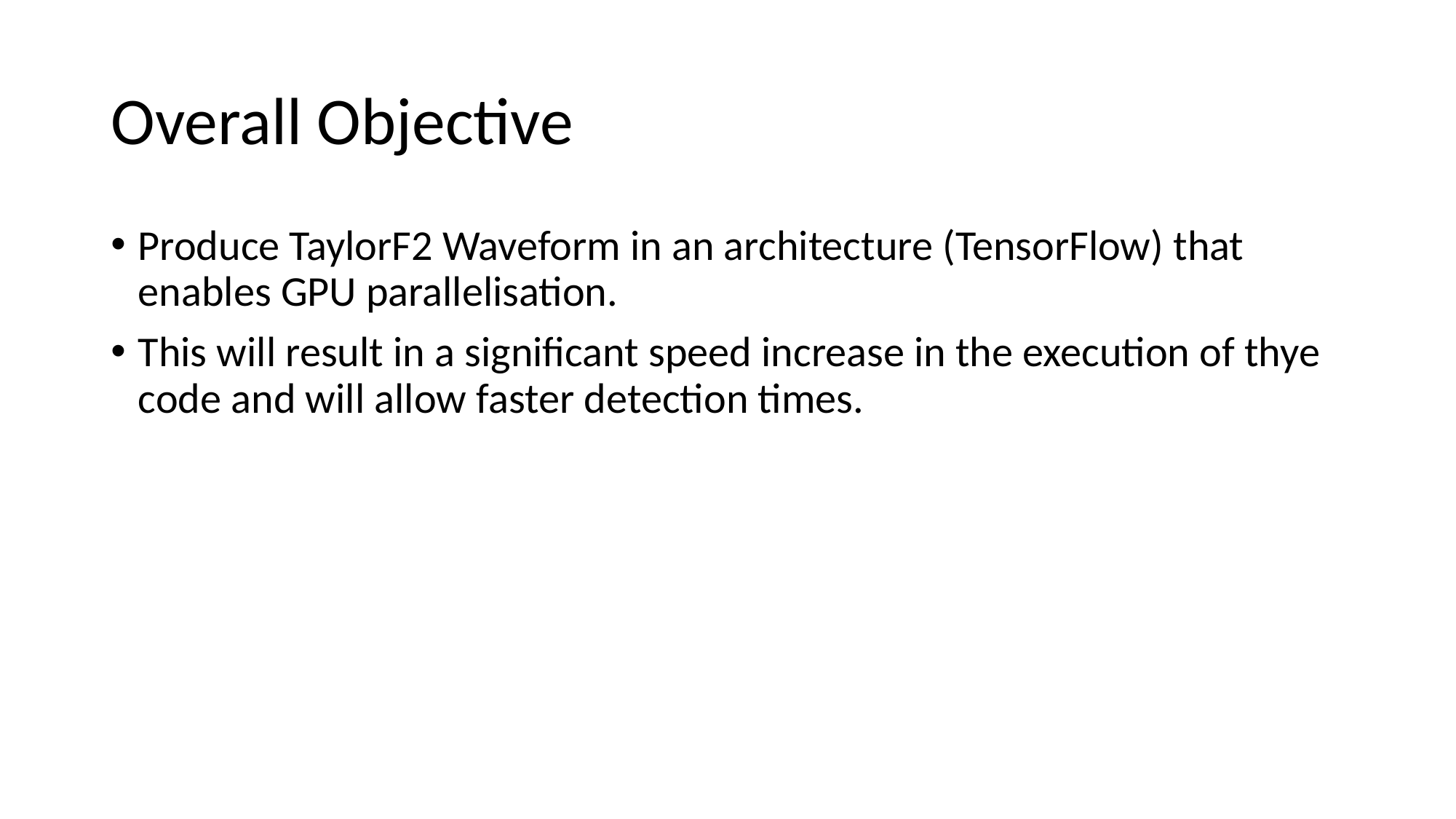

# Overall Objective
Produce TaylorF2 Waveform in an architecture (TensorFlow) that enables GPU parallelisation.
This will result in a significant speed increase in the execution of thye code and will allow faster detection times.